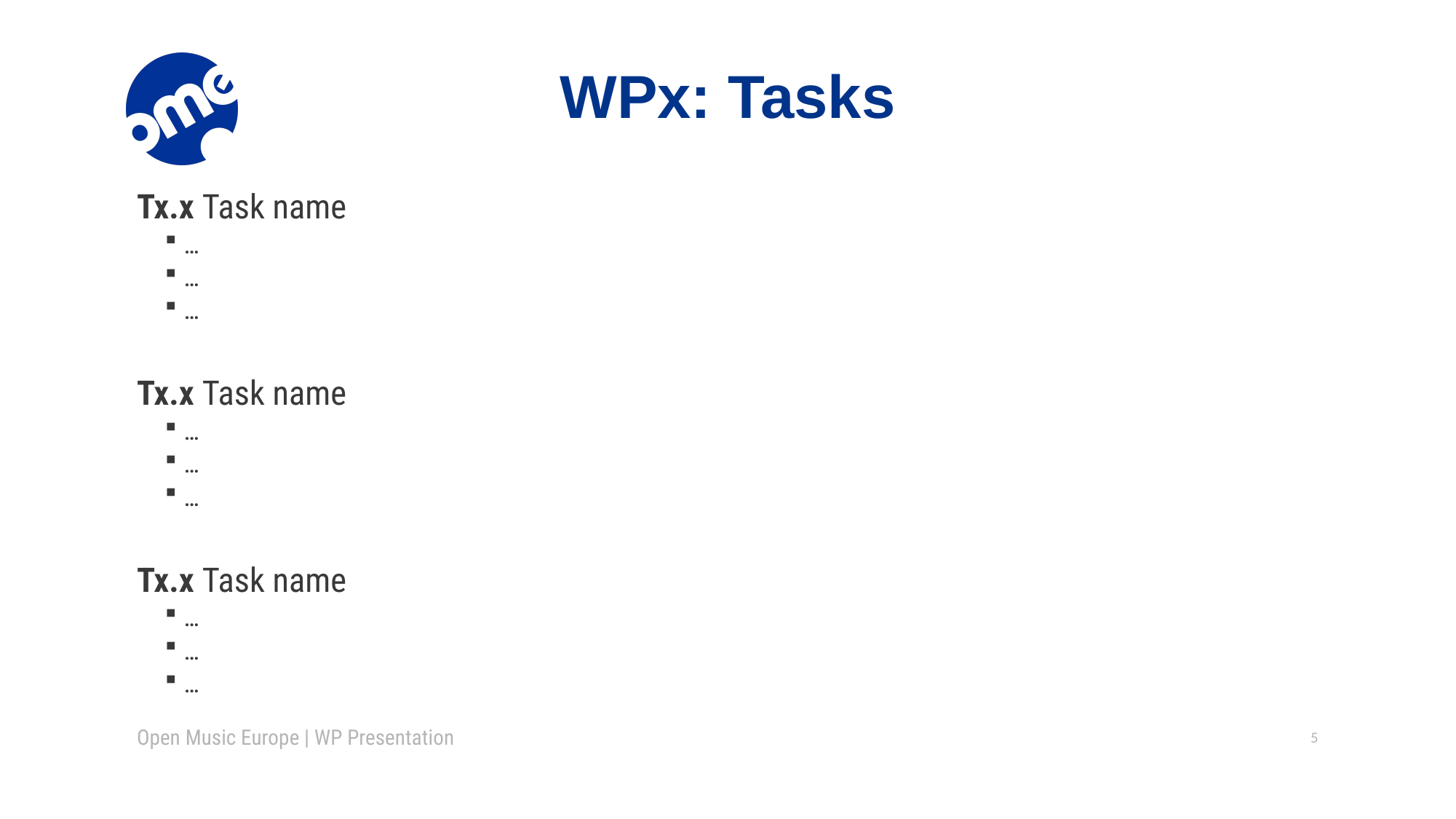

# WPx: Tasks

Tx.x Task name
…
…
…

Tx.x Task name
…
…
…

Tx.x Task name
…
…
…
Open Music Europe | WP Presentation
5